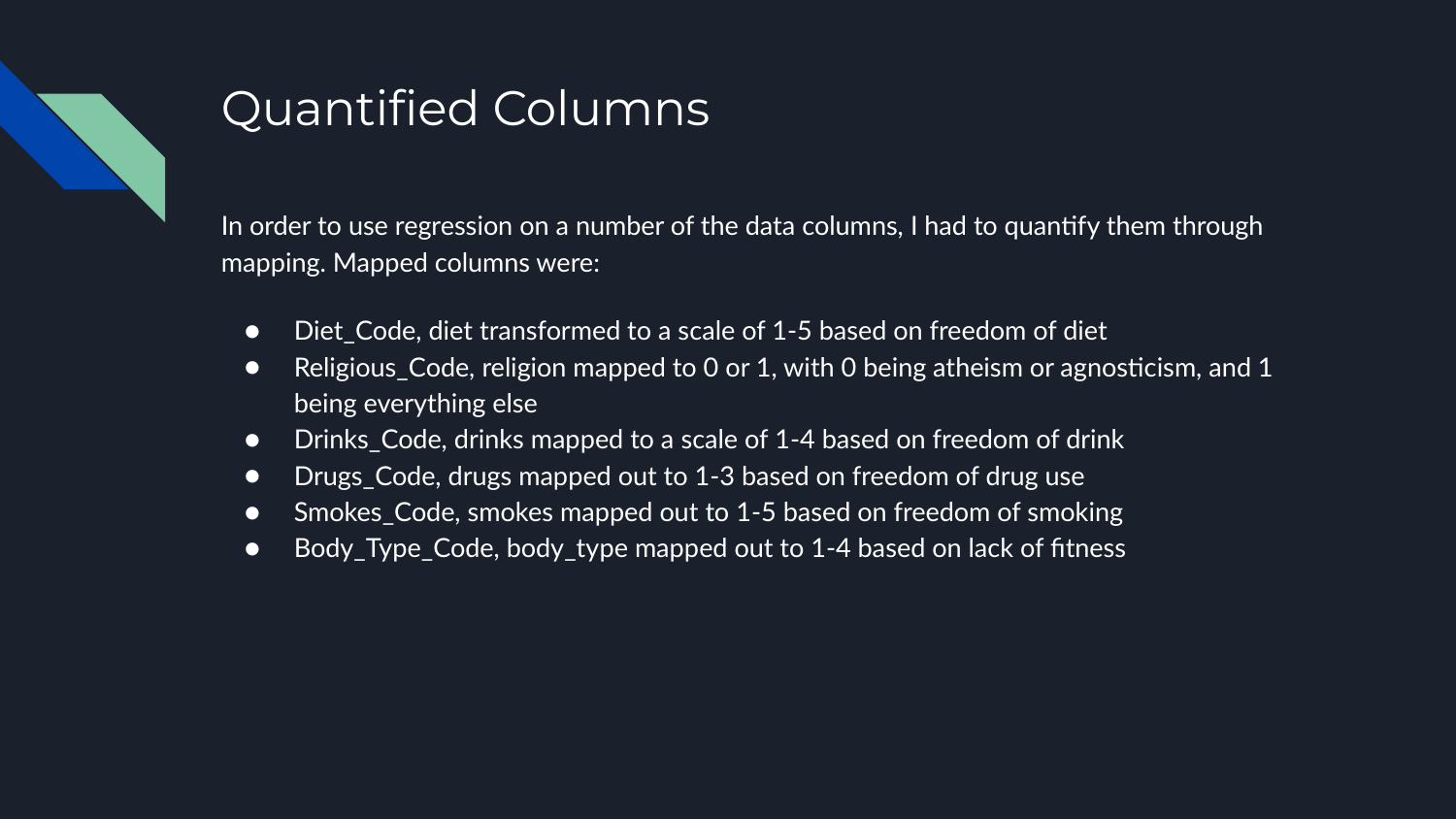

# Quantified Columns
In order to use regression on a number of the data columns, I had to quantify them through mapping. Mapped columns were:
Diet_Code, diet transformed to a scale of 1-5 based on freedom of diet
Religious_Code, religion mapped to 0 or 1, with 0 being atheism or agnosticism, and 1 being everything else
Drinks_Code, drinks mapped to a scale of 1-4 based on freedom of drink
Drugs_Code, drugs mapped out to 1-3 based on freedom of drug use
Smokes_Code, smokes mapped out to 1-5 based on freedom of smoking
Body_Type_Code, body_type mapped out to 1-4 based on lack of fitness